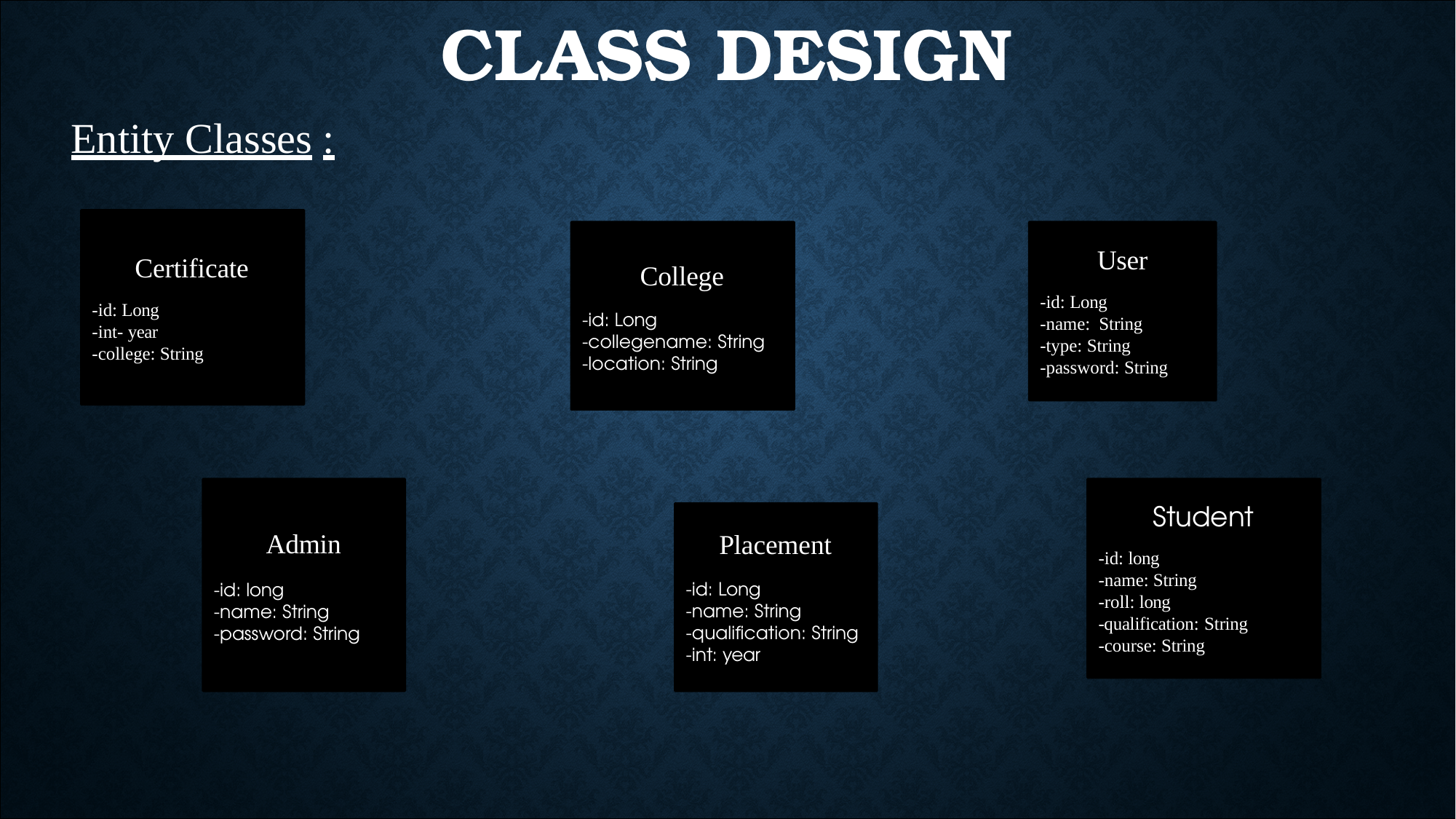

# Class Design
Entity Classes :

Certificate
-id: Long
-int- year
-college: String

College
-id: Long
-collegename: String
-location: String
User
-id: Long
-name: String
-type: String
-password: String

Admin
-id: long
-name: String
-password: String
Student
-id: long
-name: String
-roll: long
-qualification: String
-course: String

Placement
-id: Long
-name: String
-qualification: String
-int: year